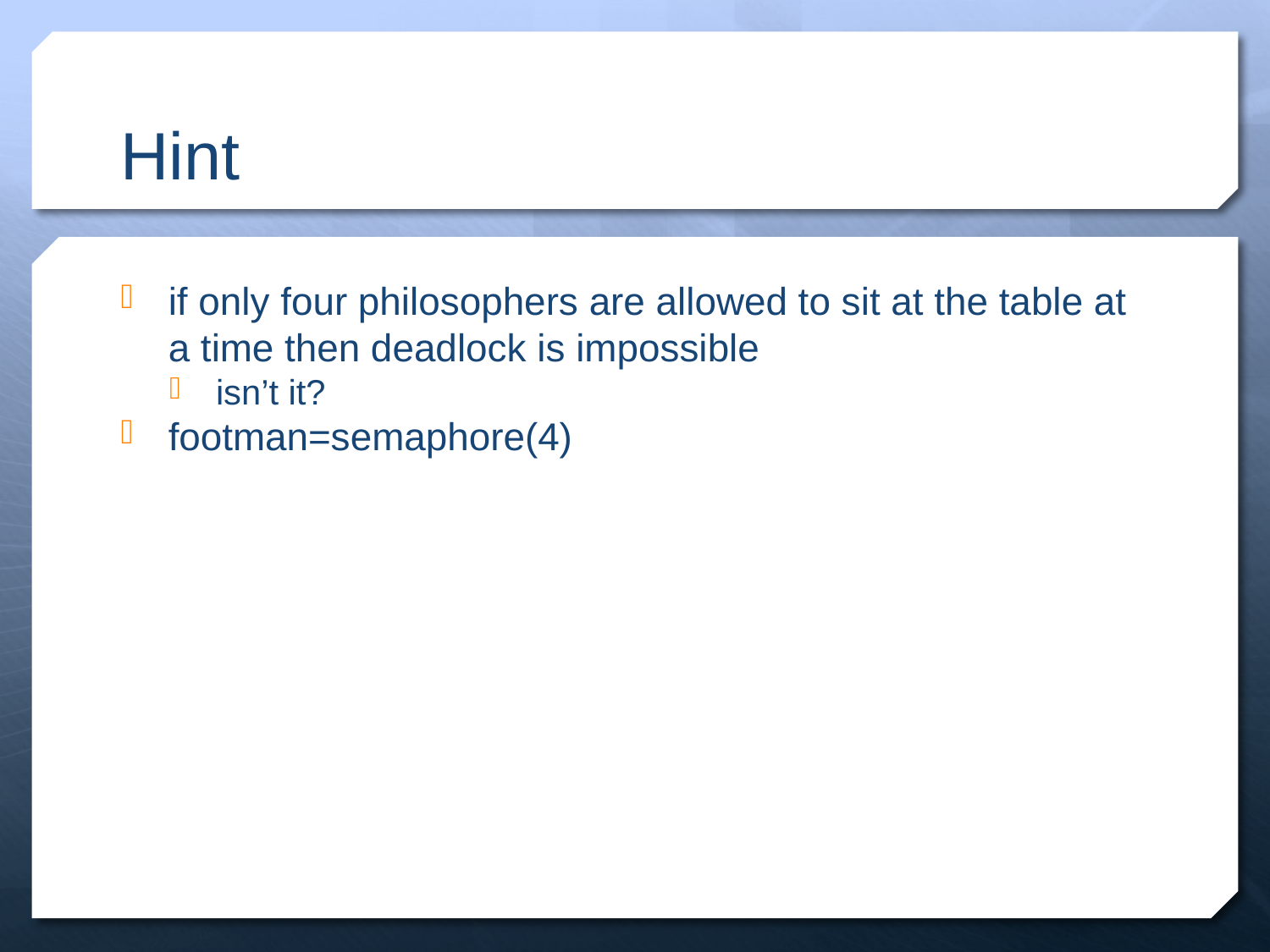

Hint
if only four philosophers are allowed to sit at the table at a time then deadlock is impossible
isn’t it?
footman=semaphore(4)